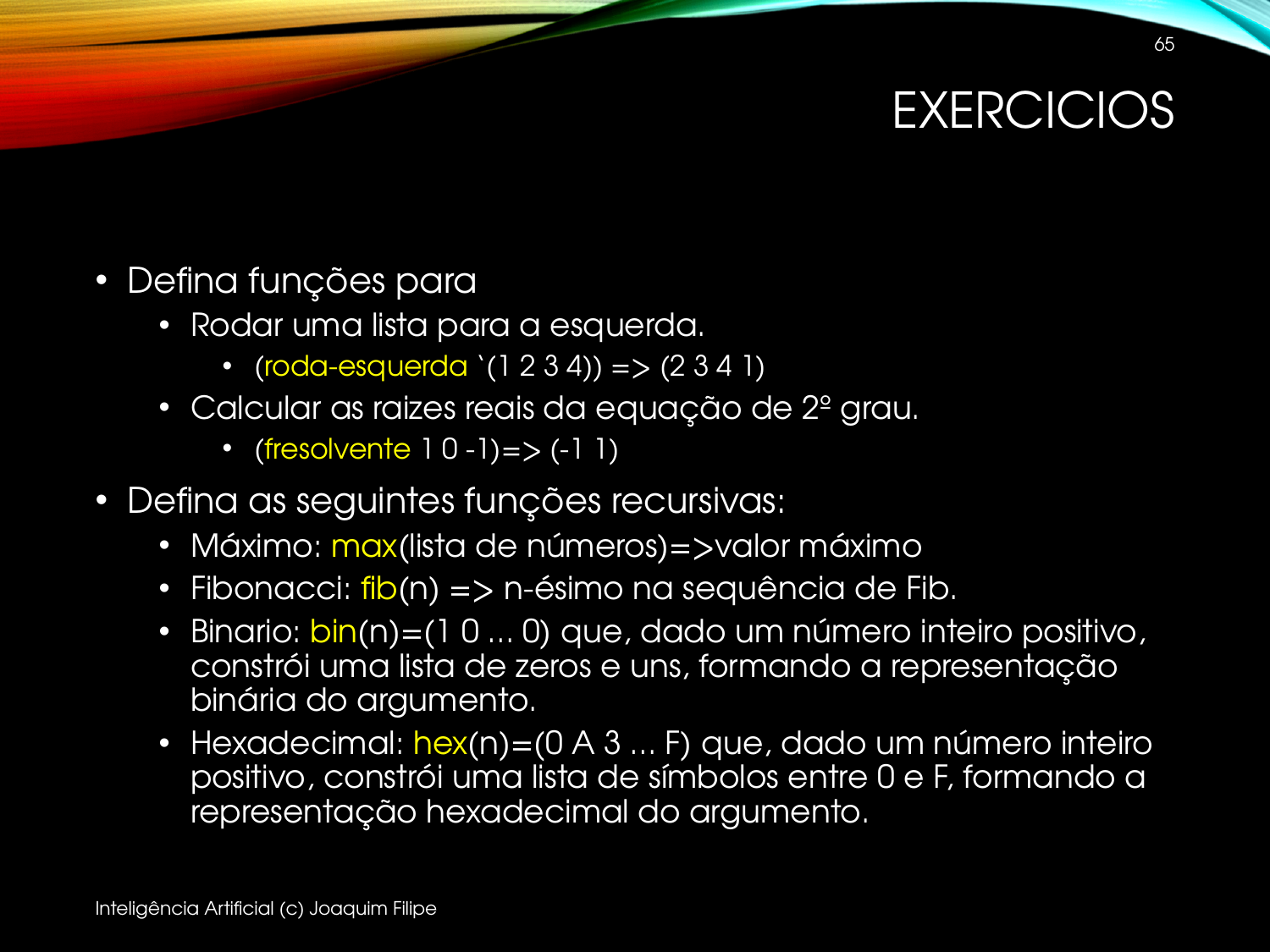

65
# Exercicios
Defina funções para
Rodar uma lista para a esquerda.
(roda-esquerda ‘(1 2 3 4)) => (2 3 4 1)
Calcular as raizes reais da equação de 2º grau.
(fresolvente 1 0 -1)=> (-1 1)
Defina as seguintes funções recursivas:
Máximo: max(lista de números)=>valor máximo
Fibonacci: fib(n) => n-ésimo na sequência de Fib.
Binario: bin(n)=(1 0 … 0) que, dado um número inteiro positivo, constrói uma lista de zeros e uns, formando a representação binária do argumento.
Hexadecimal: hex(n)=(0 A 3 … F) que, dado um número inteiro positivo, constrói uma lista de símbolos entre 0 e F, formando a representação hexadecimal do argumento.
Inteligência Artificial (c) Joaquim Filipe